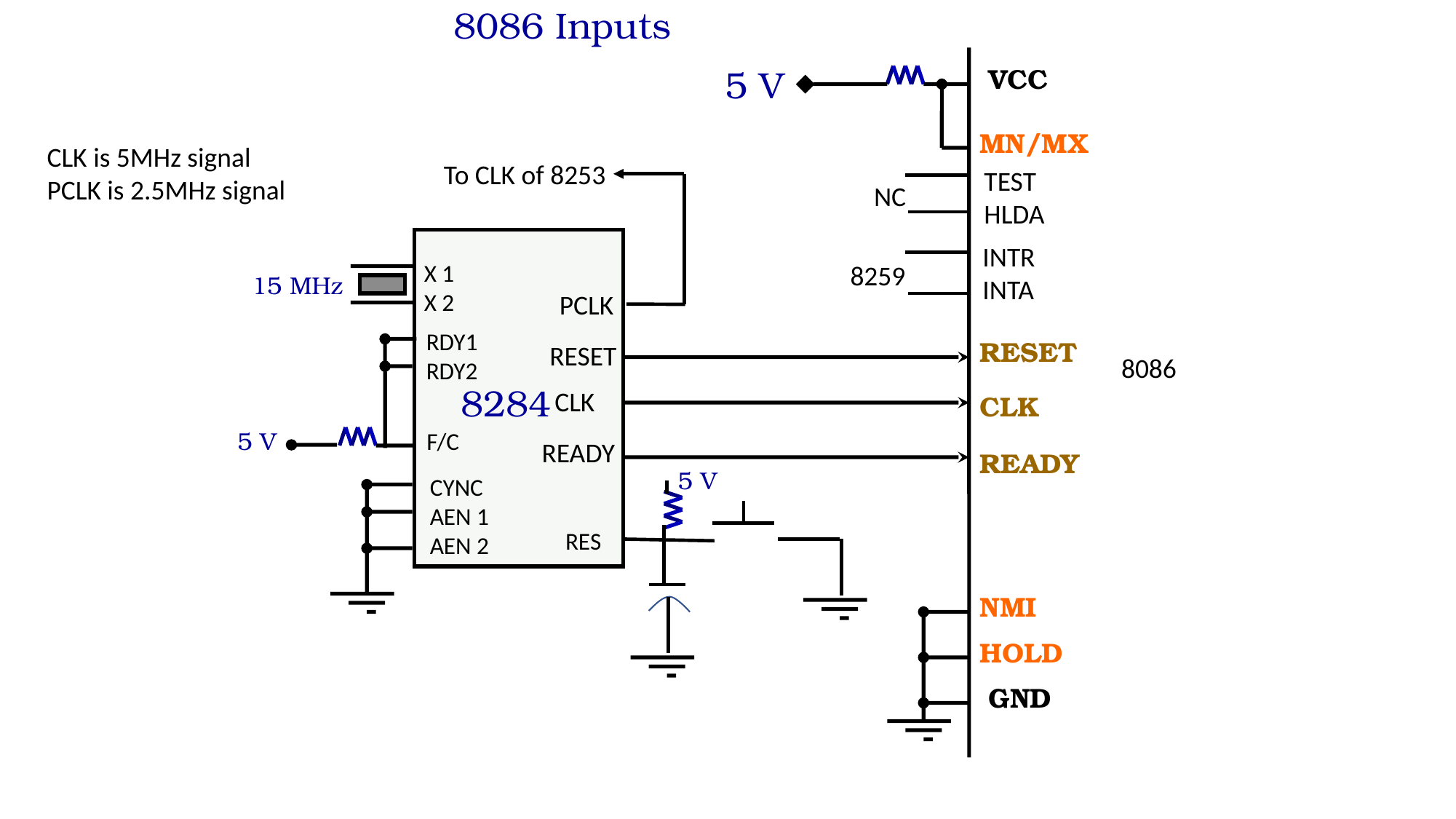

8086 Inputs

5 V
VCC

MN/MX
CLK is 5MHz signal
PCLK is 2.5MHz signal

To CLK of 8253
TEST
HLDA
NC

INTR
INTA
X 1
X 2
8259
15 MHz

PCLK

RDY1
RDY2
RESET
RESET

8086

8284
CLK

CLK

5 V
F/C

READY
READY

5 V
CYNC
AEN 1
AEN 2

RES

NMI

HOLD

GND